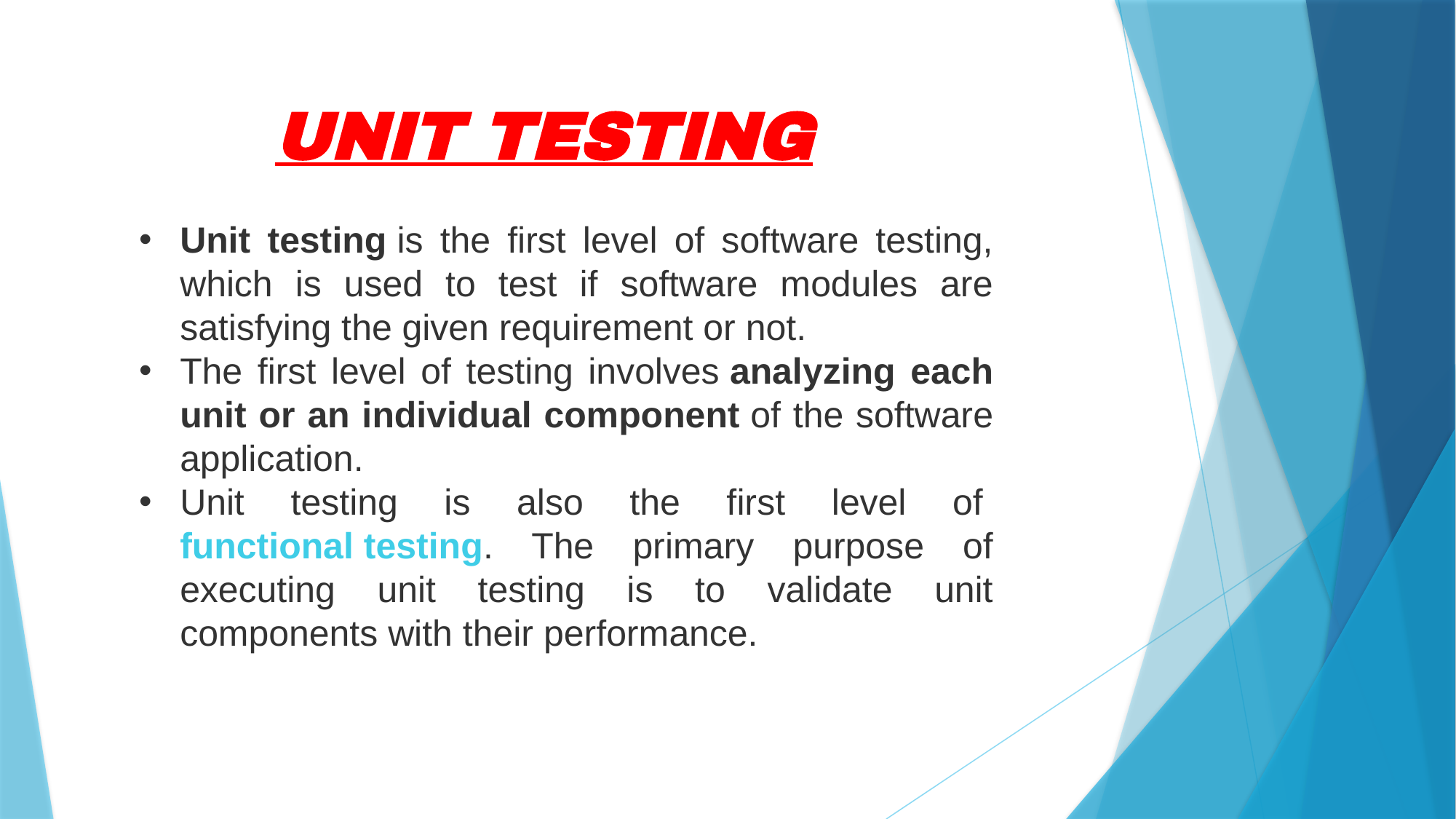

UNIT TESTING
Unit testing is the first level of software testing, which is used to test if software modules are satisfying the given requirement or not.
The first level of testing involves analyzing each unit or an individual component of the software application.
Unit testing is also the first level of functional testing. The primary purpose of executing unit testing is to validate unit components with their performance.